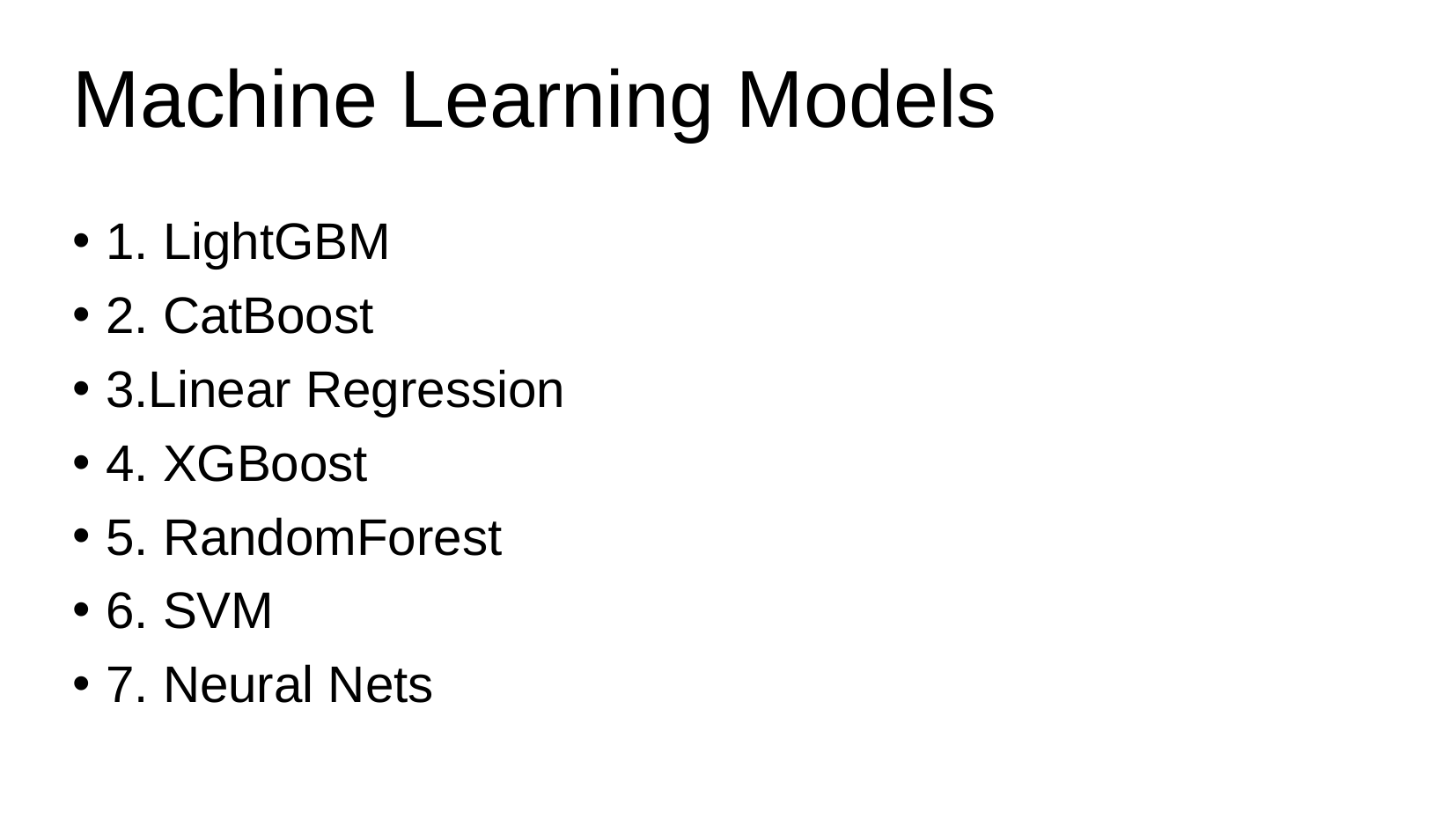

# Machine Learning Models
1. LightGBM
2. CatBoost
3.Linear Regression
4. XGBoost
5. RandomForest
6. SVM
7. Neural Nets